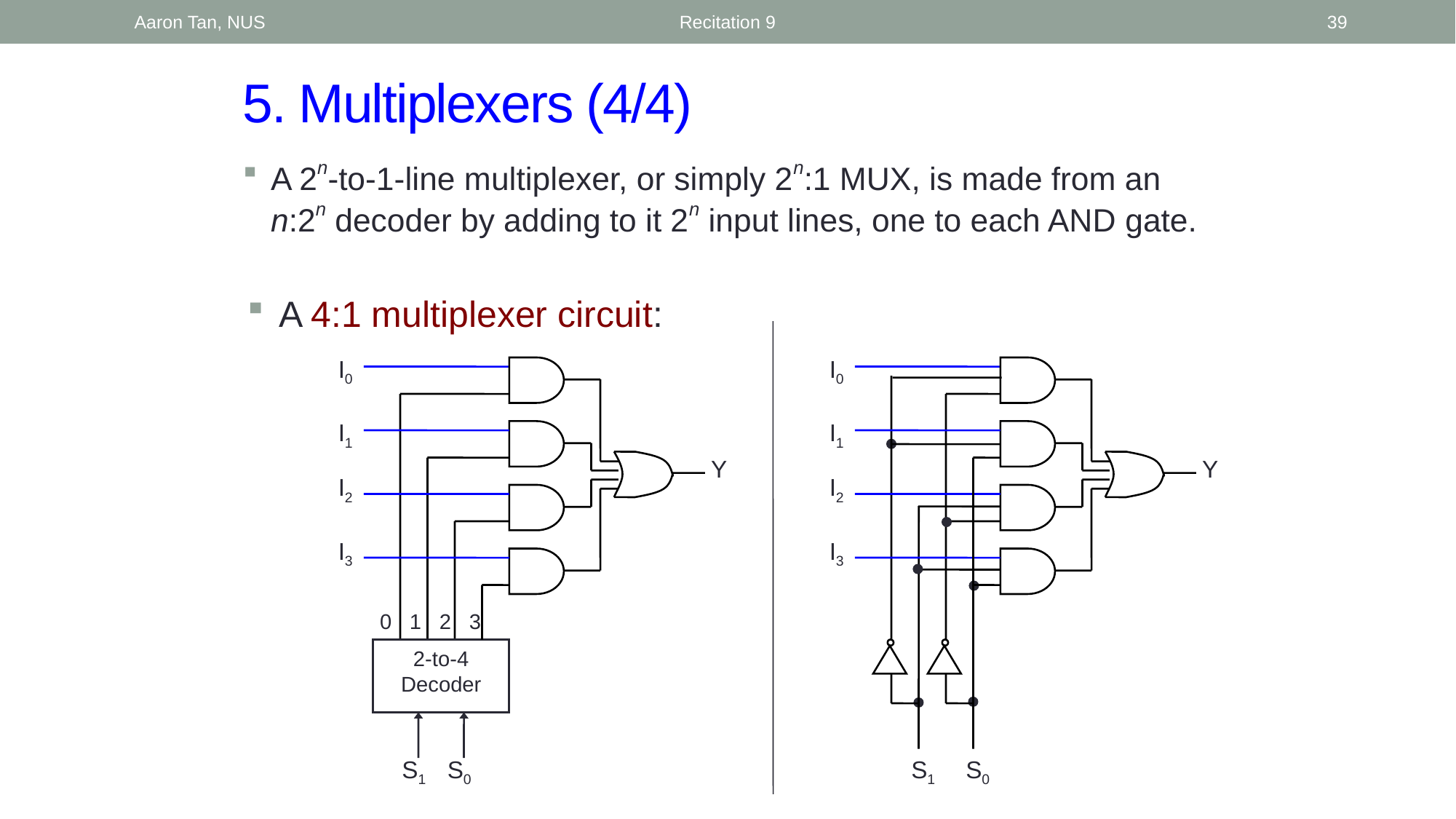

Aaron Tan, NUS
Recitation 9
39
# 5. Multiplexers (4/4)
A 2n-to-1-line multiplexer, or simply 2n:1 MUX, is made from an n:2n decoder by adding to it 2n input lines, one to each AND gate.
A 4:1 multiplexer circuit:

I0

I1

Y

I2

I3

0   1   2   3

2-to-4 Decoder

S1
S0
I0

I1

Y

I2

I3

S1
S0